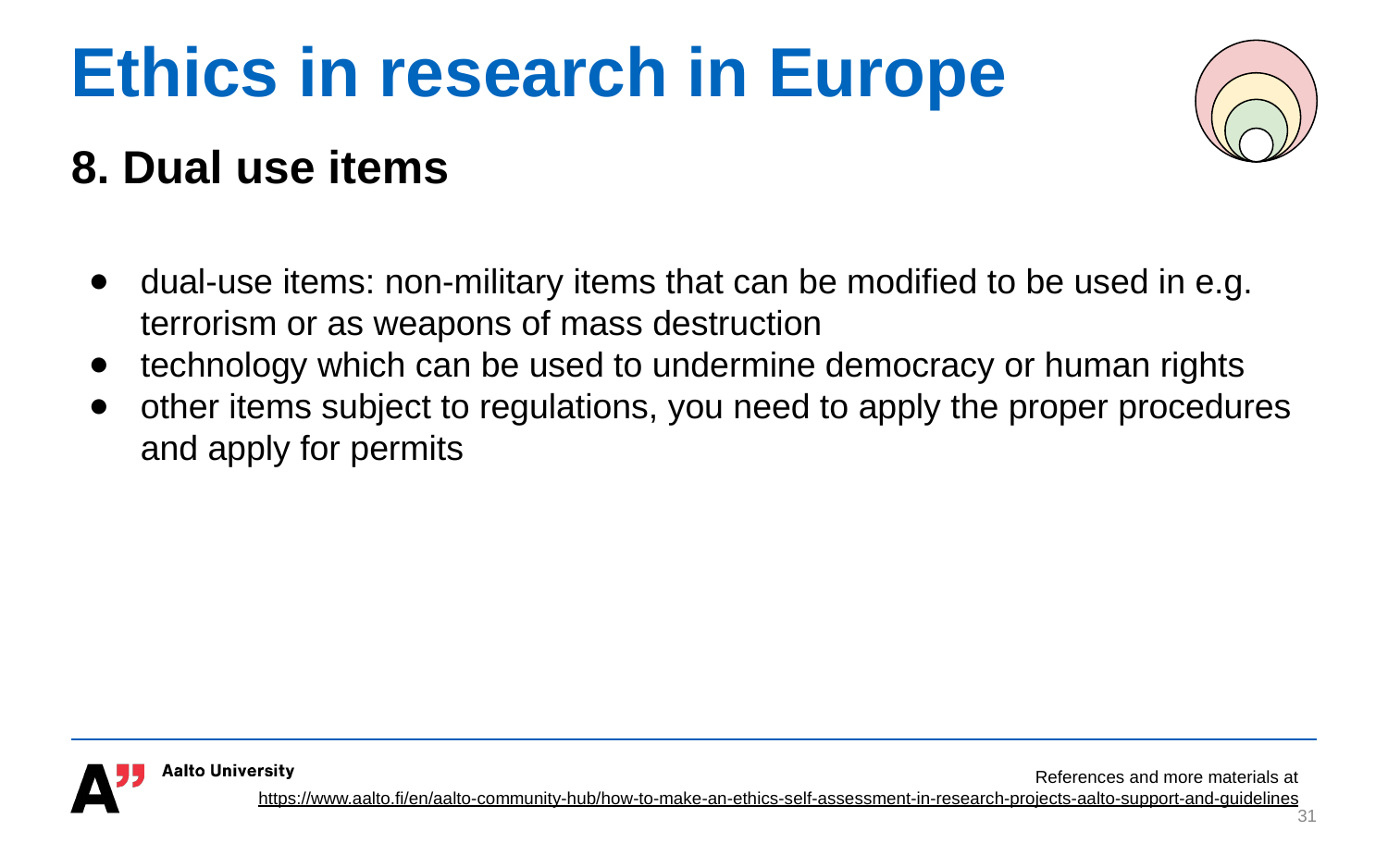

# Ethics in research in Europe

8. Dual use items

dual-use items: non-military items that can be modified to be used in e.g. terrorism or as weapons of mass destruction
technology which can be used to undermine democracy or human rights
other items subject to regulations, you need to apply the proper procedures and apply for permits

References and more materials at https://www.aalto.fi/en/aalto-community-hub/how-to-make-an-ethics-self-assessment-in-research-projects-aalto-support-and-guidelines
31